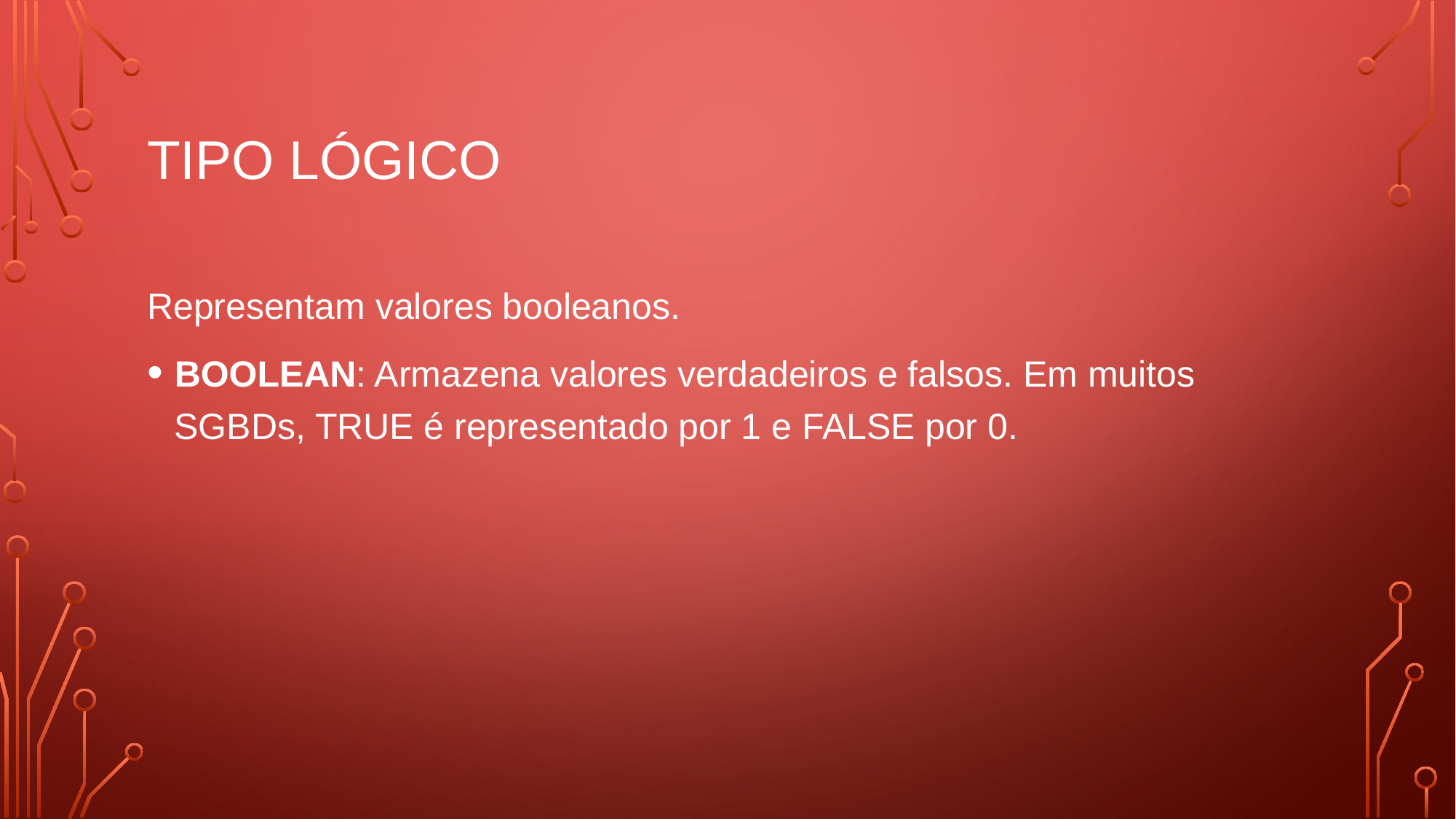

# Tipo lógico
Representam valores booleanos.
BOOLEAN: Armazena valores verdadeiros e falsos. Em muitos SGBDs, TRUE é representado por 1 e FALSE por 0.